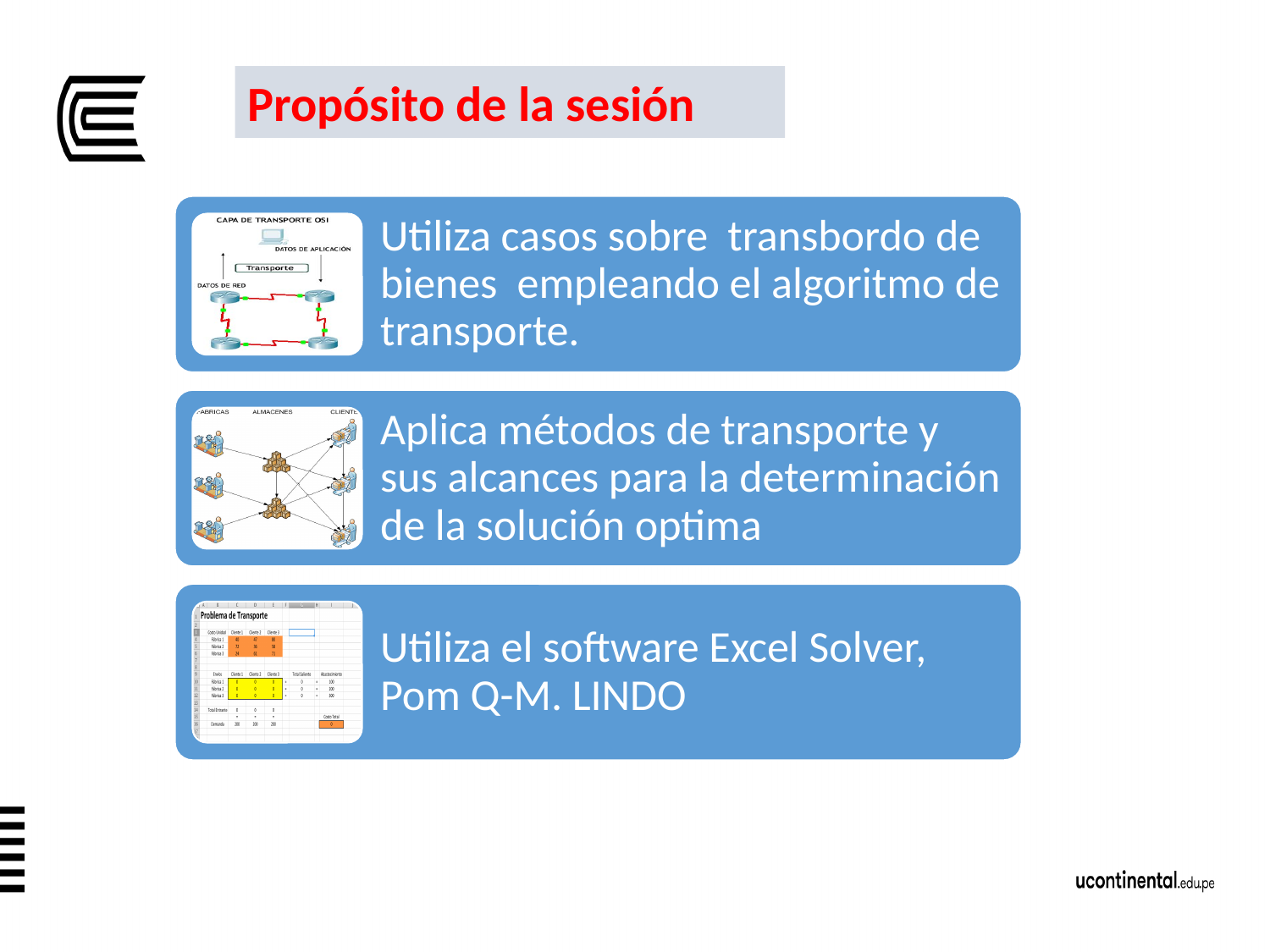

Propósito de la sesión
Utiliza casos sobre  transbordo de bienes  empleando el algoritmo de transporte.
Aplica métodos de transporte y sus alcances para la determinación de la solución optima
Utiliza el software Excel Solver,  Pom Q-M. LINDO